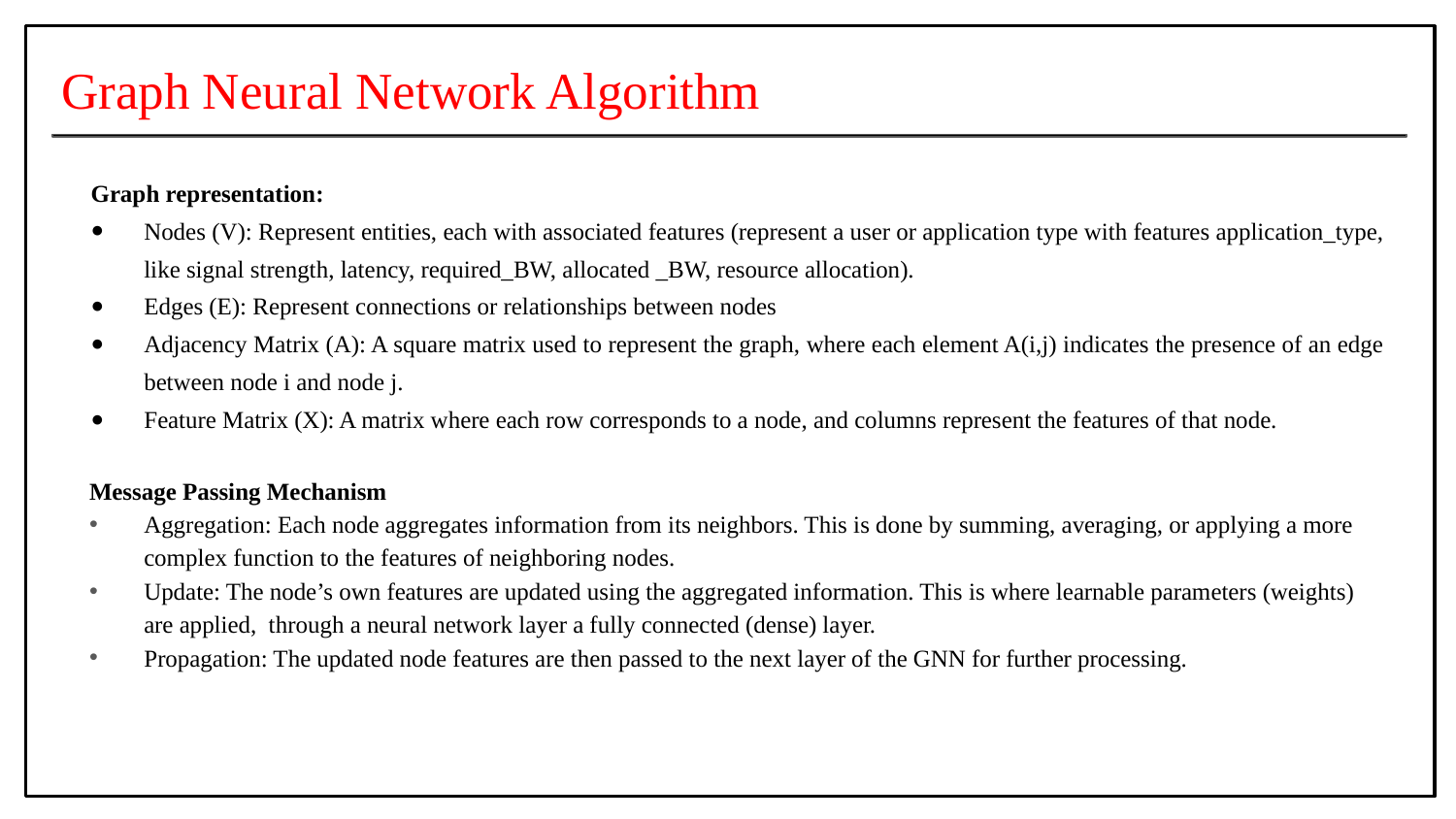

# Graph Neural Network Algorithm

Graph representation:
Nodes (V): Represent entities, each with associated features (represent a user or application type with features application_type, like signal strength, latency, required_BW, allocated _BW, resource allocation).
Edges (E): Represent connections or relationships between nodes
Adjacency Matrix (A): A square matrix used to represent the graph, where each element A(i,j) indicates the presence of an edge between node i and node j.
Feature Matrix (X): A matrix where each row corresponds to a node, and columns represent the features of that node.

Message Passing Mechanism
Aggregation: Each node aggregates information from its neighbors. This is done by summing, averaging, or applying a more complex function to the features of neighboring nodes.
Update: The node’s own features are updated using the aggregated information. This is where learnable parameters (weights) are applied,  through a neural network layer a fully connected (dense) layer.
Propagation: The updated node features are then passed to the next layer of the GNN for further processing.